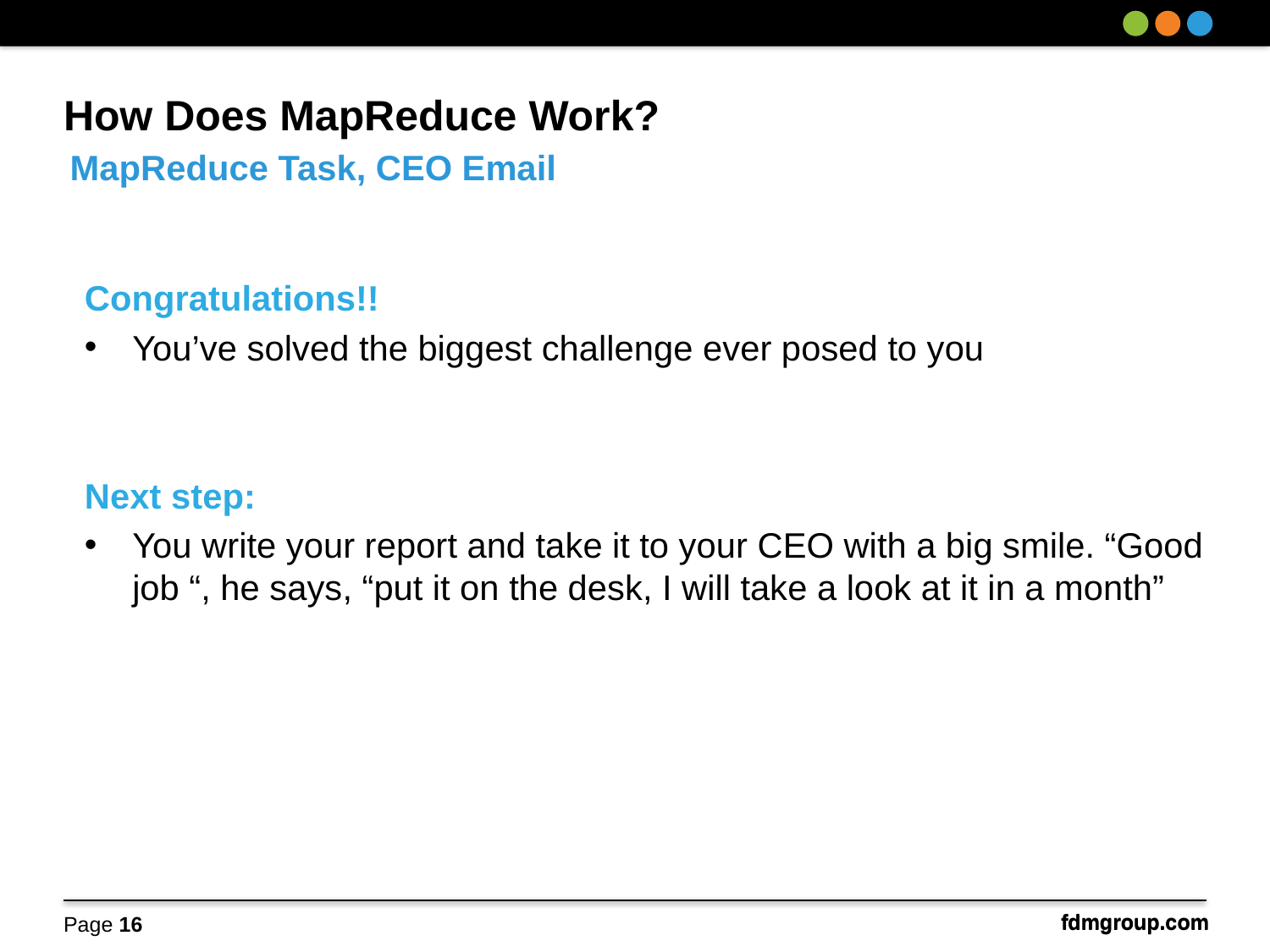

# How Does MapReduce Work?
MapReduce Task, CEO Email

Congratulations!!
You’ve solved the biggest challenge ever posed to you

Next step:
You write your report and take it to your CEO with a big smile. “Good job “, he says, “put it on the desk, I will take a look at it in a month”

Page 16